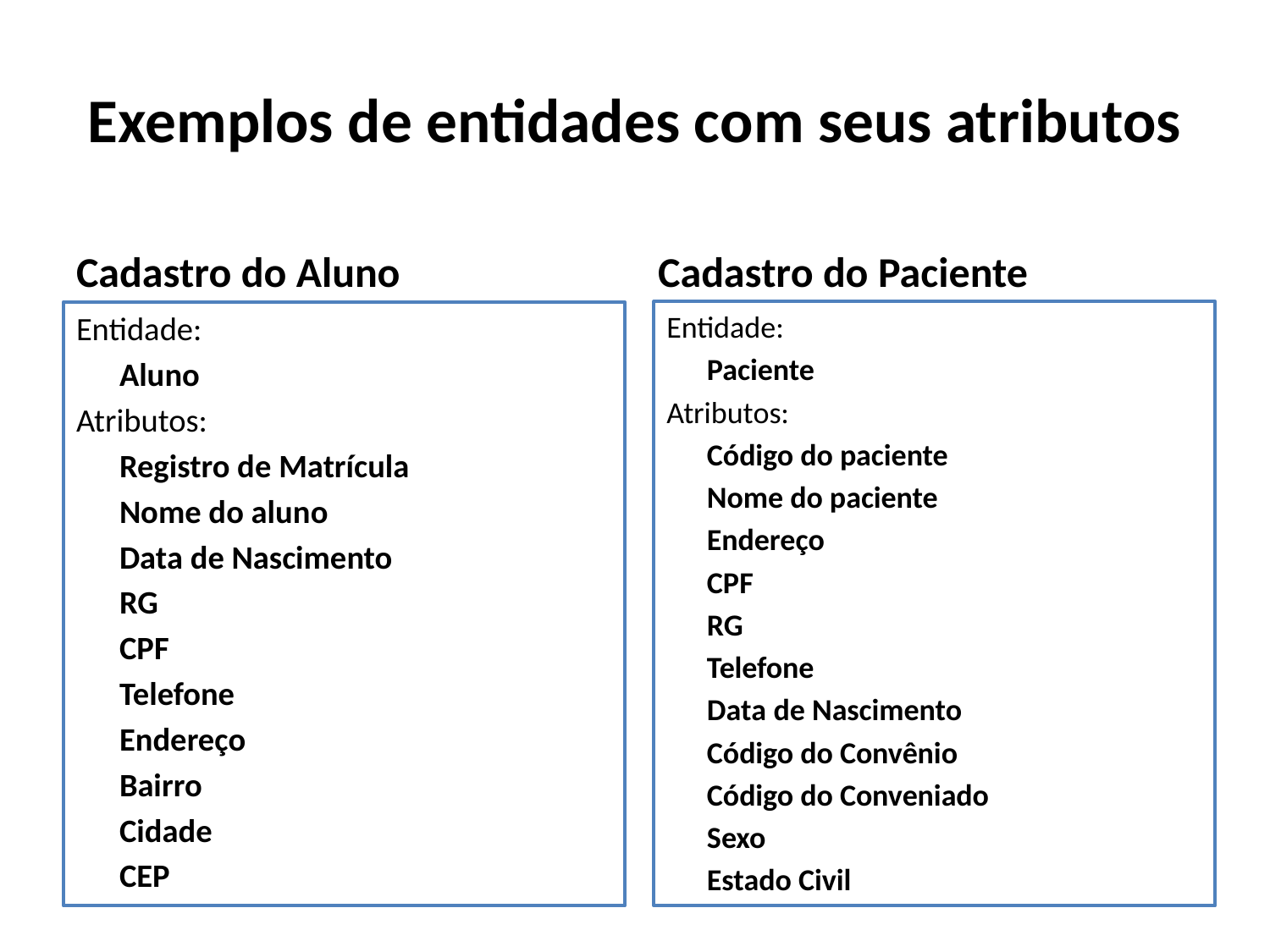

# Exemplos de entidades com seus atributos
Cadastro do Aluno
Cadastro do Paciente
Entidade:
		Paciente
Atributos:
		Código do paciente
		Nome do paciente
		Endereço
		CPF
		RG
		Telefone
		Data de Nascimento
		Código do Convênio
		Código do Conveniado
		Sexo
		Estado Civil
Entidade:
		Aluno
Atributos:
		Registro de Matrícula
		Nome do aluno
		Data de Nascimento
		RG
		CPF
		Telefone
		Endereço
		Bairro
		Cidade
		CEP